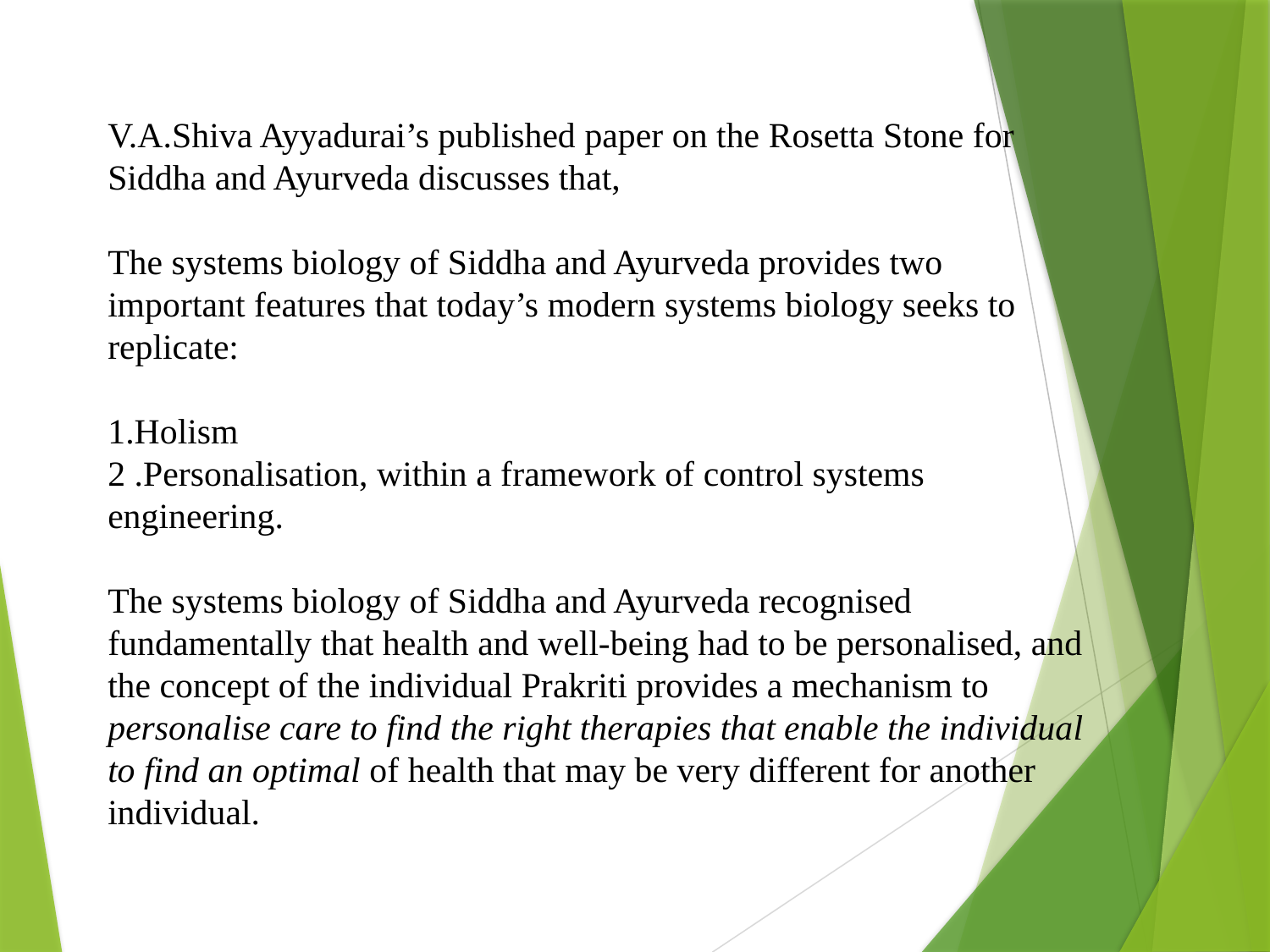

V.A.Shiva Ayyadurai’s published paper on the Rosetta Stone for Siddha and Ayurveda discusses that,

The systems biology of Siddha and Ayurveda provides two important features that today’s modern systems biology seeks to replicate:

1.Holism
2 .Personalisation, within a framework of control systems engineering.

The systems biology of Siddha and Ayurveda recognised fundamentally that health and well-being had to be personalised, and the concept of the individual Prakriti provides a mechanism to personalise care to find the right therapies that enable the individual to find an optimal of health that may be very different for another individual.